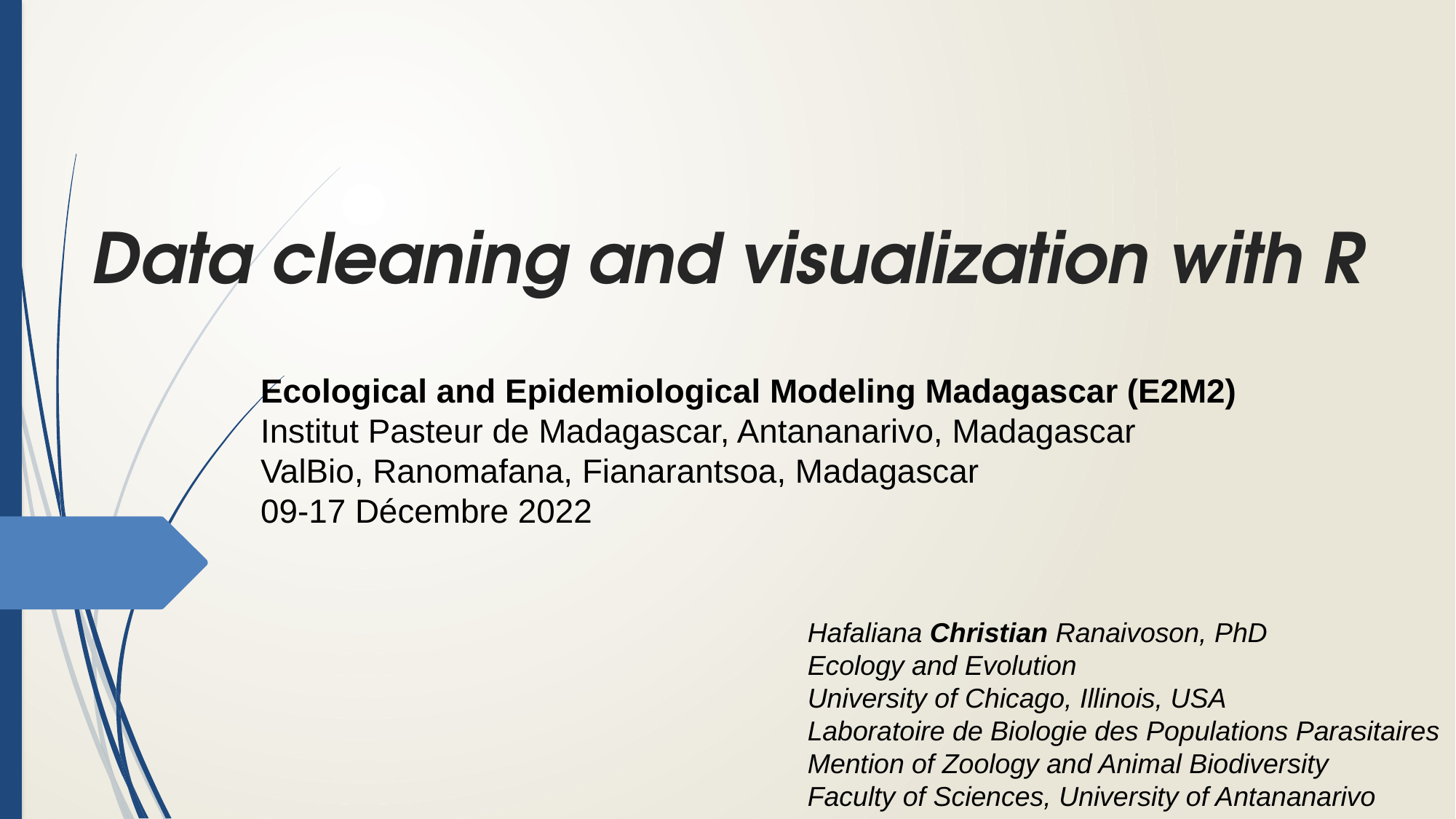

# Data cleaning and visualization with R
Ecological and Epidemiological Modeling Madagascar (E2M2)
Institut Pasteur de Madagascar, Antananarivo, Madagascar
ValBio, Ranomafana, Fianarantsoa, Madagascar
09-17 Décembre 2022
Hafaliana Christian Ranaivoson, PhD
Ecology and Evolution
University of Chicago, Illinois, USA
Laboratoire de Biologie des Populations Parasitaires
Mention of Zoology and Animal Biodiversity
Faculty of Sciences, University of Antananarivo